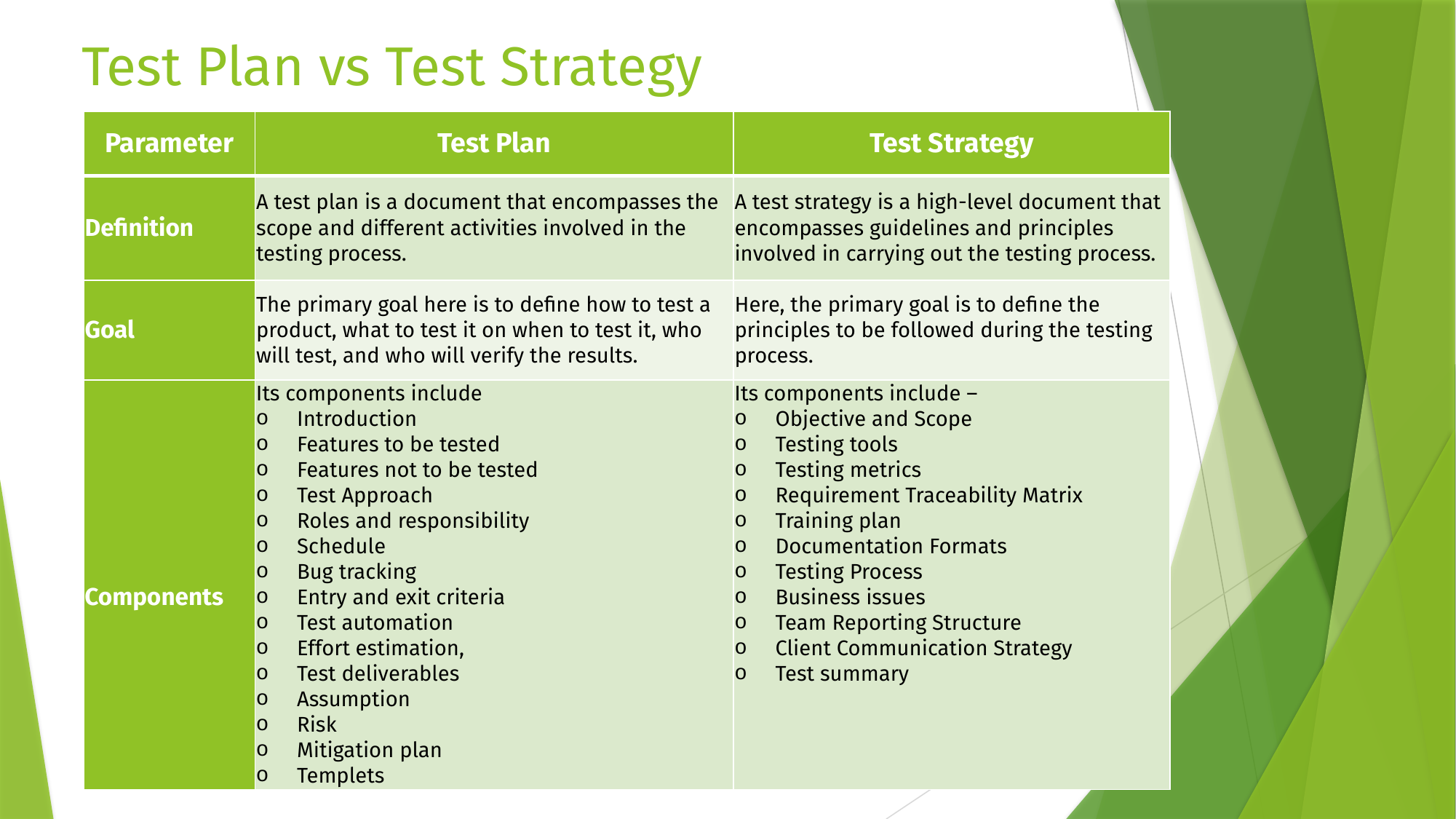

# Test Plan vs Test Strategy
| Parameter | Test Plan | Test Strategy |
| --- | --- | --- |
| Definition | A test plan is a document that encompasses the scope and different activities involved in the testing process. | A test strategy is a high-level document that encompasses guidelines and principles involved in carrying out the testing process. |
| Goal | The primary goal here is to define how to test a product, what to test it on when to test it, who will test, and who will verify the results. | Here, the primary goal is to define the principles to be followed during the testing process. |
| Components | Its components include Introduction Features to be tested Features not to be tested Test Approach Roles and responsibility Schedule Bug tracking Entry and exit criteria Test automation Effort estimation, Test deliverables Assumption Risk Mitigation plan Templets | Its components include – Objective and Scope Testing tools Testing metrics Requirement Traceability Matrix Training plan Documentation Formats Testing Process Business issues Team Reporting Structure Client Communication Strategy Test summary |